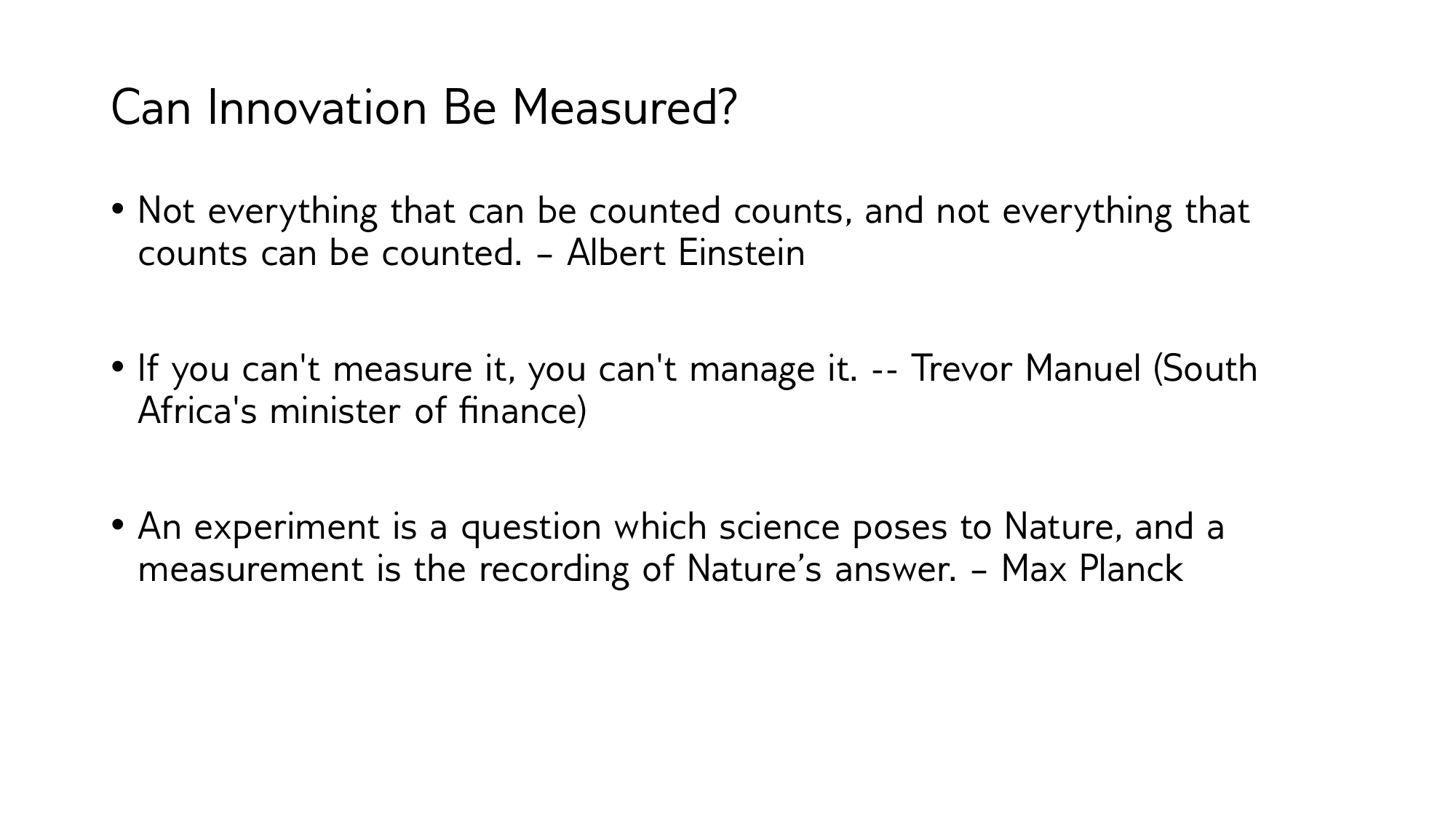

# Can Innovation Be Measured?
Not everything that can be counted counts, and not everything that counts can be counted. – Albert Einstein

If you can't measure it, you can't manage it. -- Trevor Manuel (South Africa's minister of finance)

An experiment is a question which science poses to Nature, and a measurement is the recording of Nature’s answer. – Max Planck